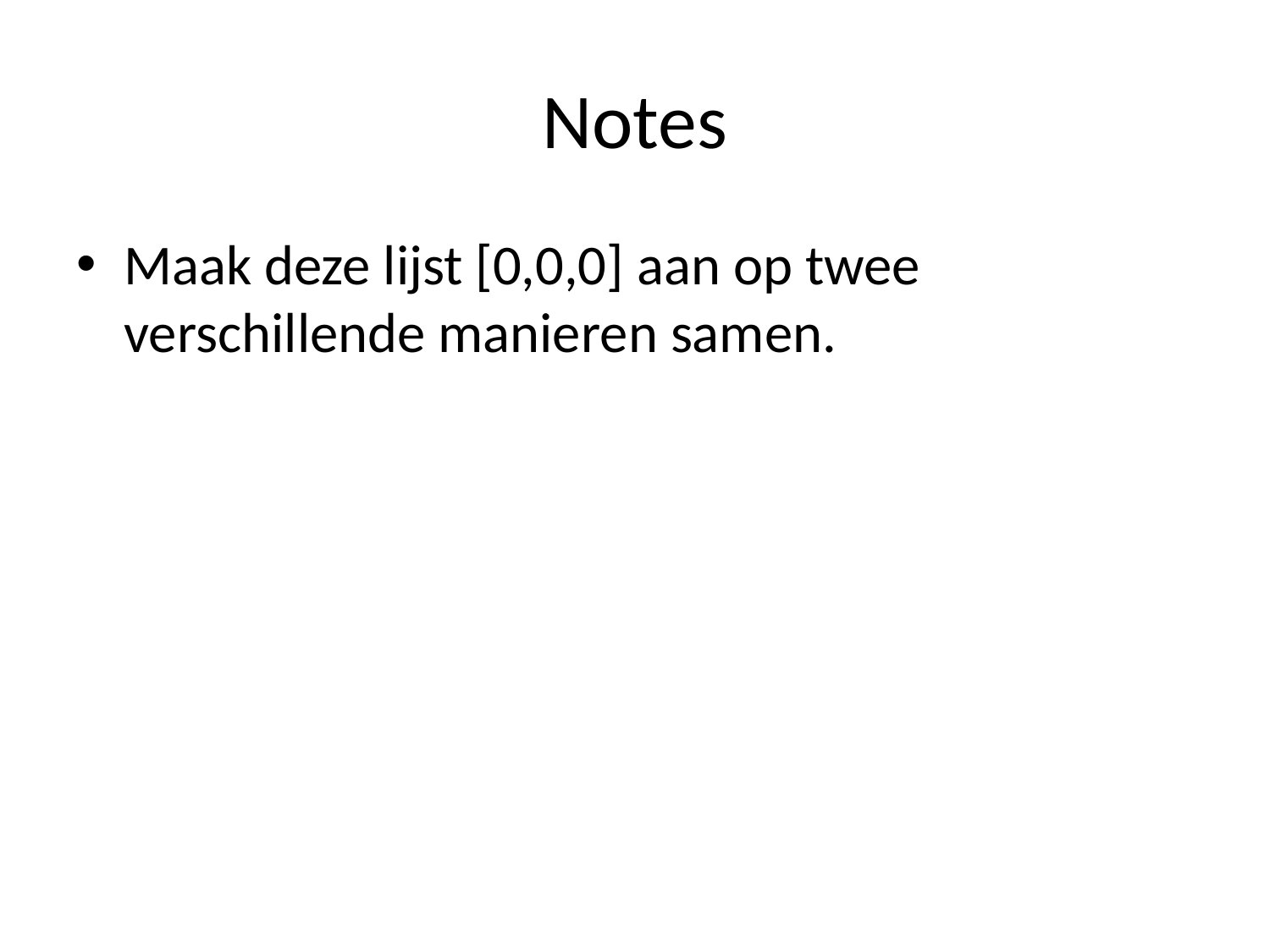

# Notes
Maak deze lijst [0,0,0] aan op twee verschillende manieren samen.